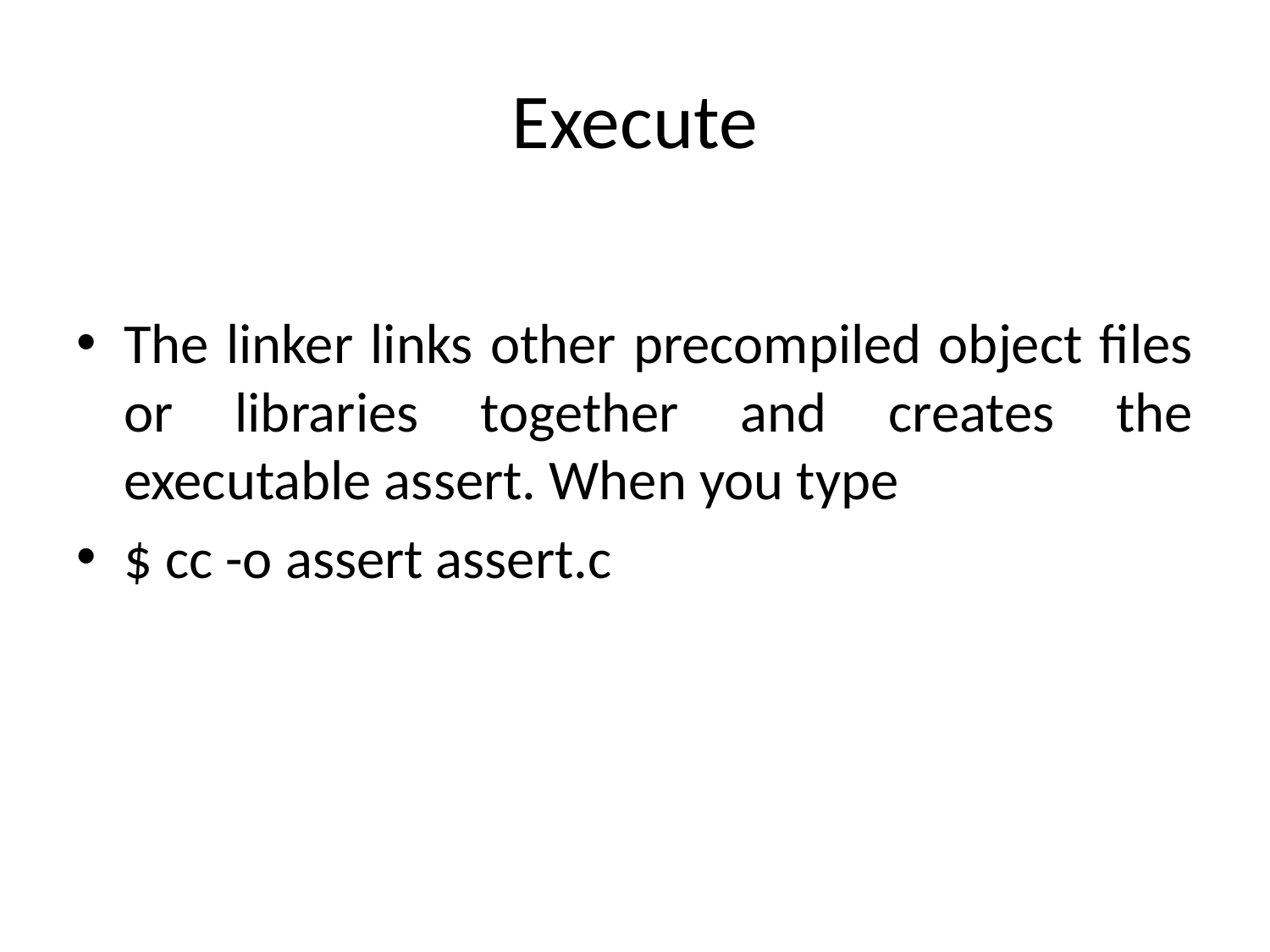

# Execute

The linker links other precompiled object files or libraries together and creates the executable assert. When you type
$ cc -o assert assert.c